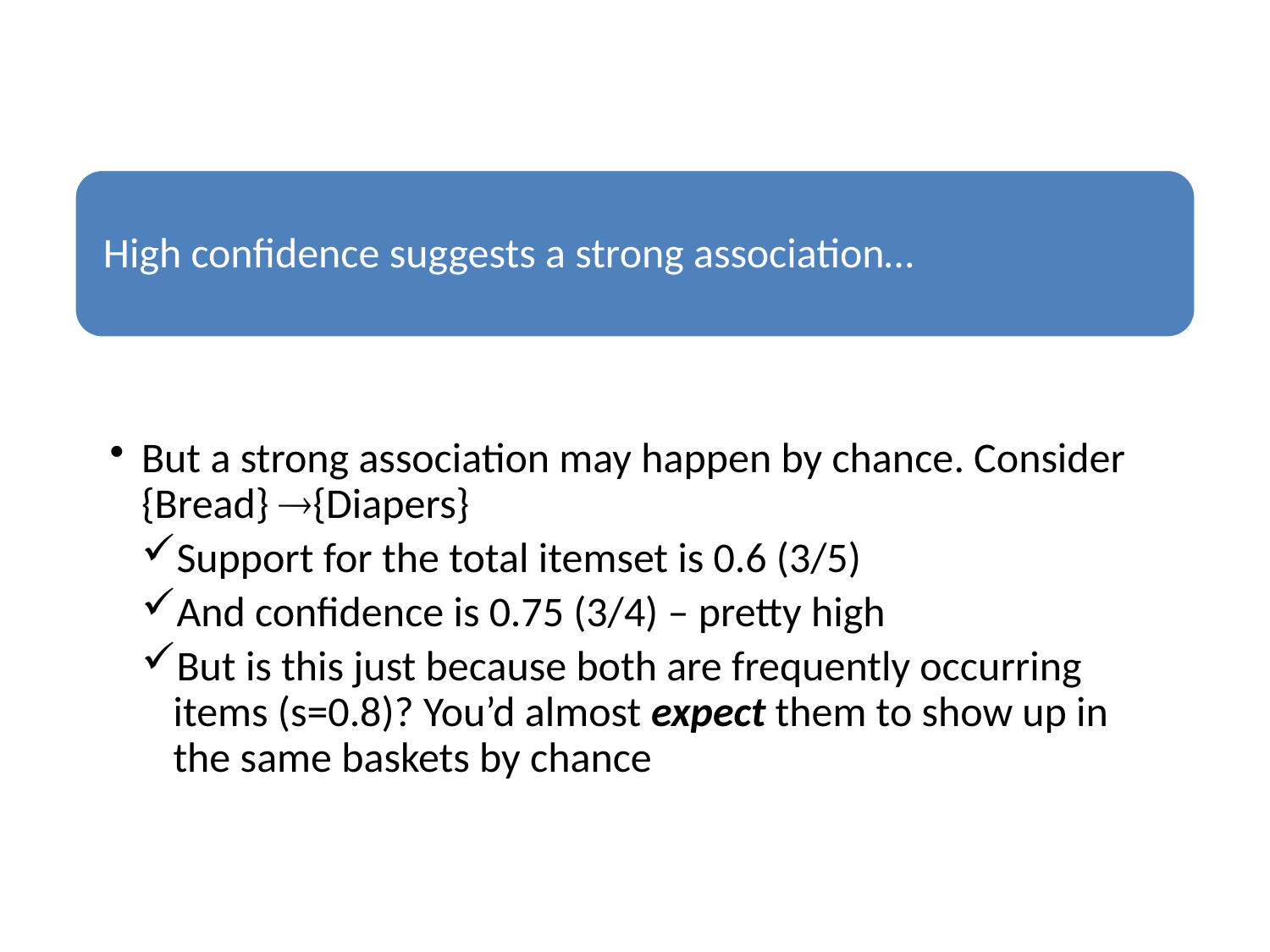

High confidence suggests a strong association…
But a strong association may happen by chance. Consider {Bread} →{Diapers}
Support for the total itemset is 0.6 (3/5)
And confidence is 0.75 (3/4) – pretty high
But is this just because both are frequently occurring items (s=0.8)? You’d almost expect them to show up in the same baskets by chance